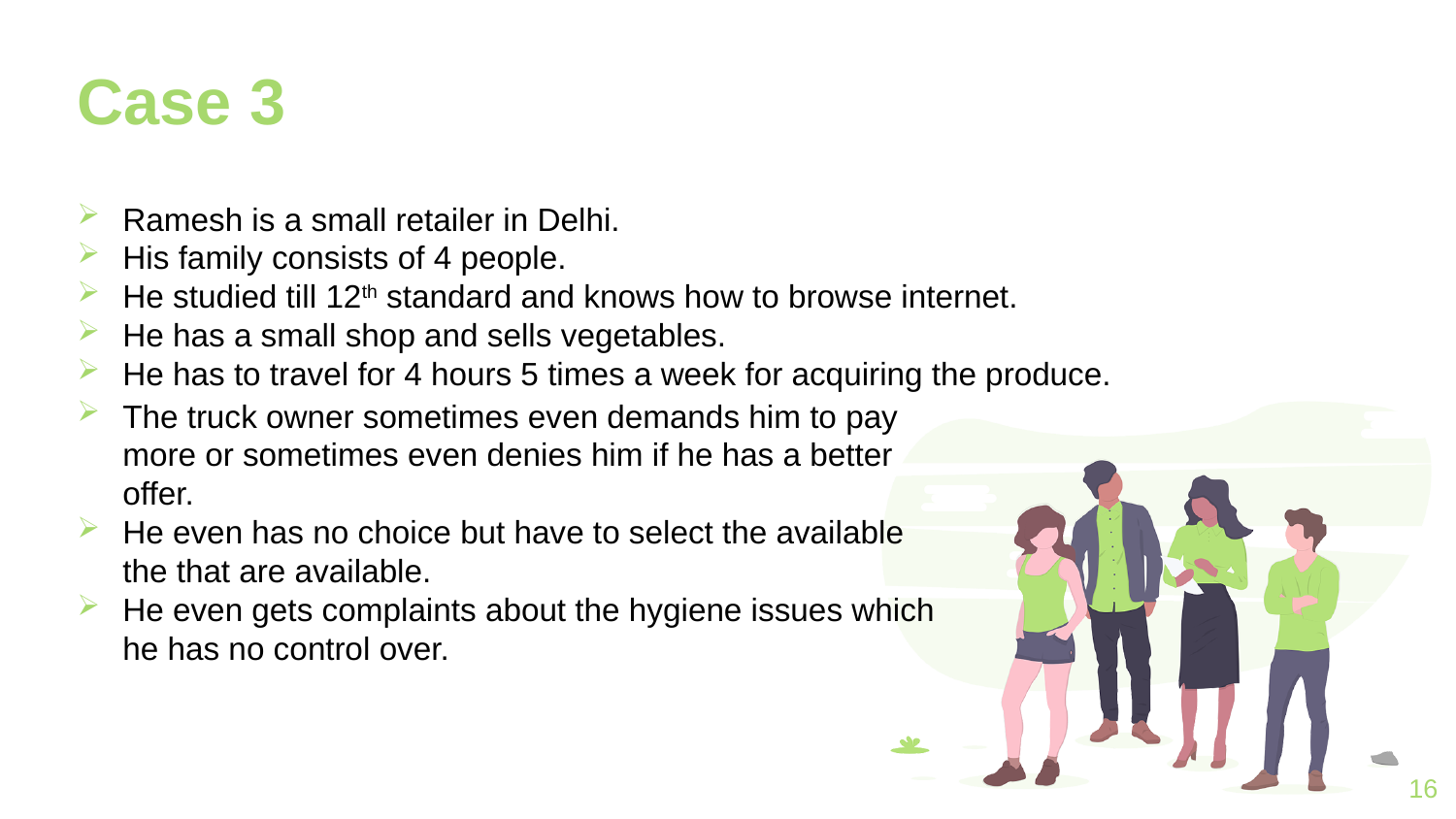

Case 3
Ramesh is a small retailer in Delhi.
His family consists of 4 people.
He studied till 12th standard and knows how to browse internet.
He has a small shop and sells vegetables.
He has to travel for 4 hours 5 times a week for acquiring the produce.

The truck owner sometimes even demands him to pay more or sometimes even denies him if he has a better offer.
He even has no choice but have to select the available the that are available.
He even gets complaints about the hygiene issues which he has no control over.

16